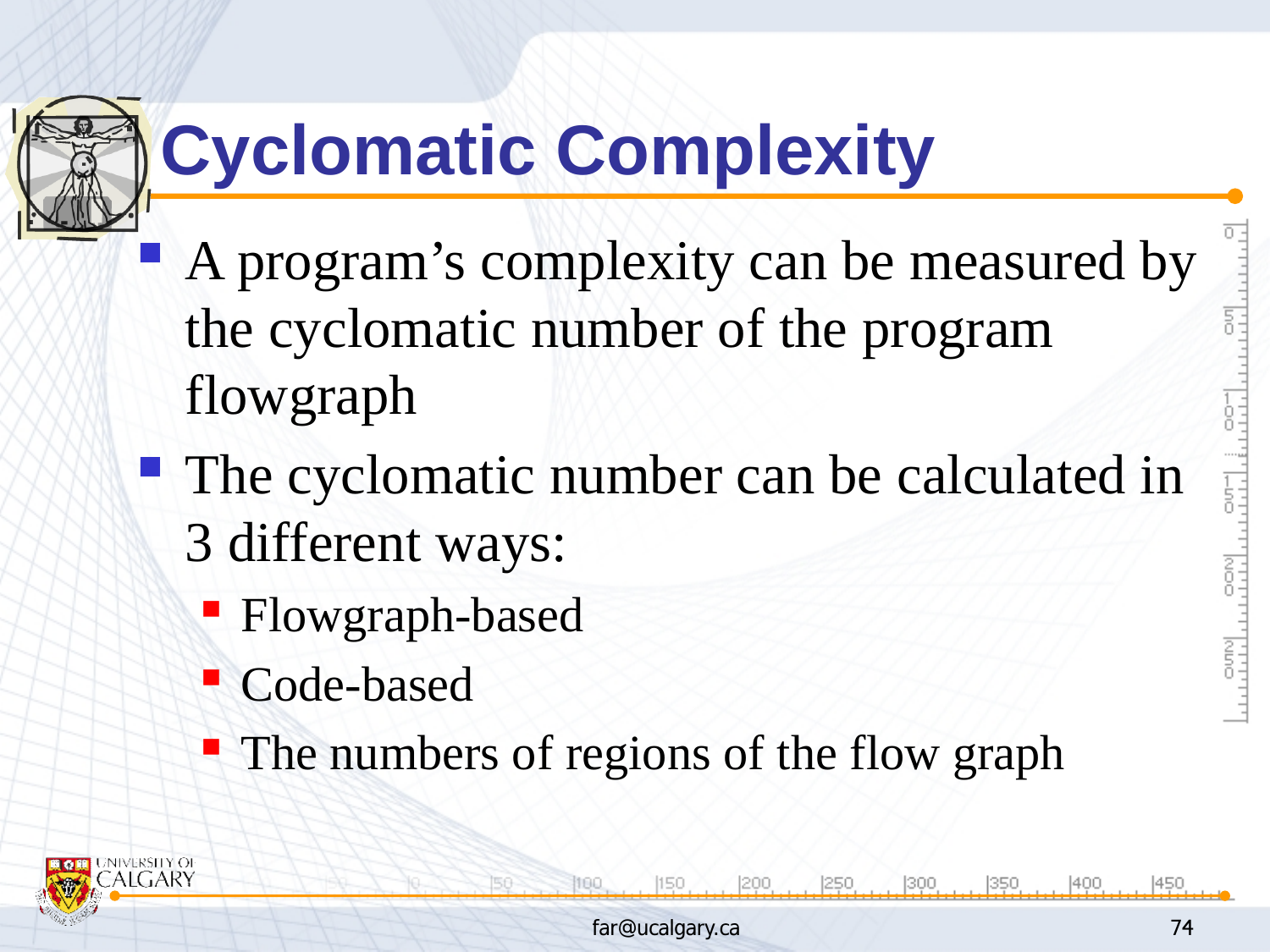

# Cyclomatic Complexity
A program’s complexity can be measured by the cyclomatic number of the program flowgraph
The cyclomatic number can be calculated in 3 different ways:
Flowgraph-based
Code-based
The numbers of regions of the flow graph
far@ucalgary.ca
74